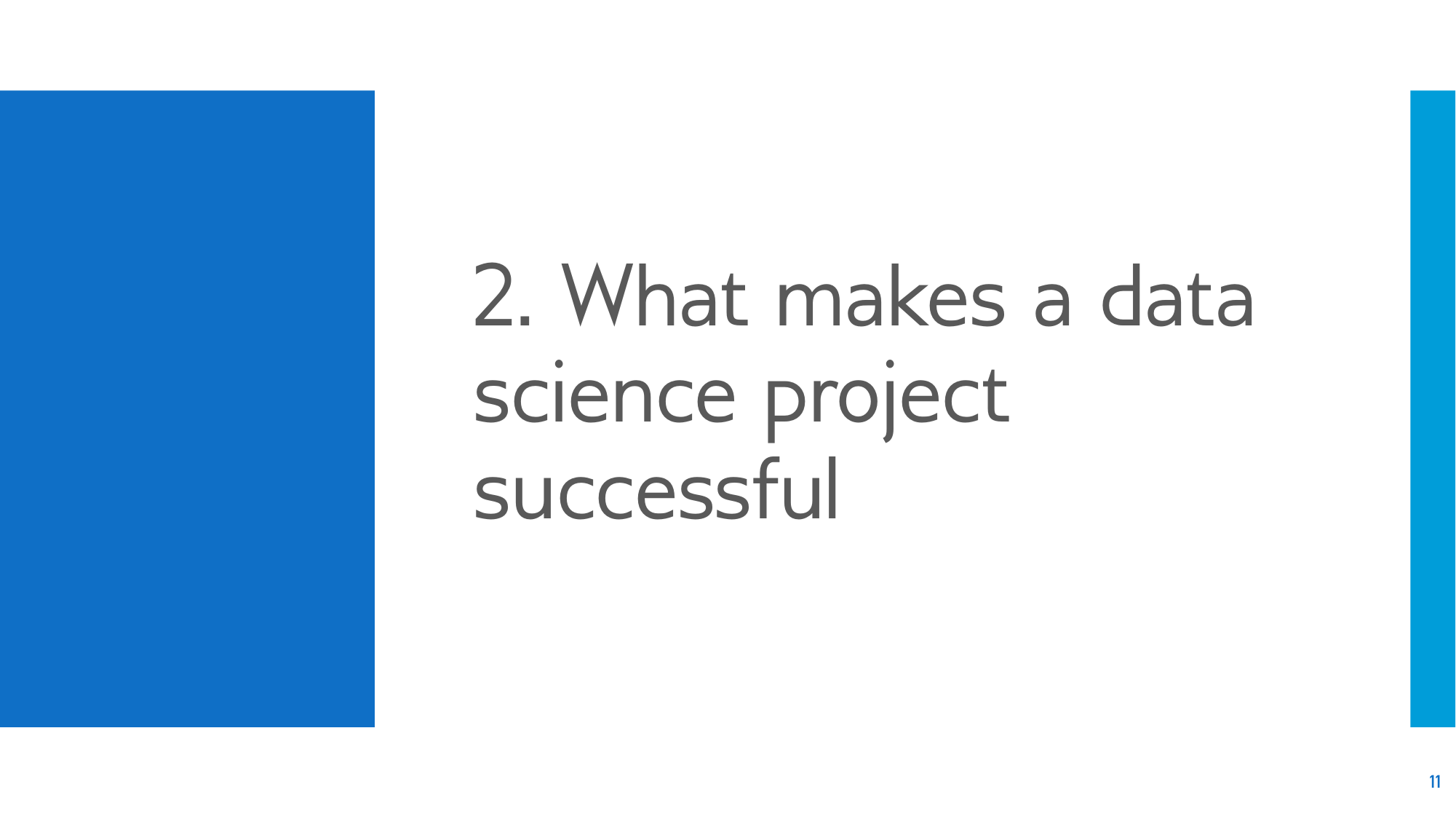

# 2. What makes a data science project successful
11